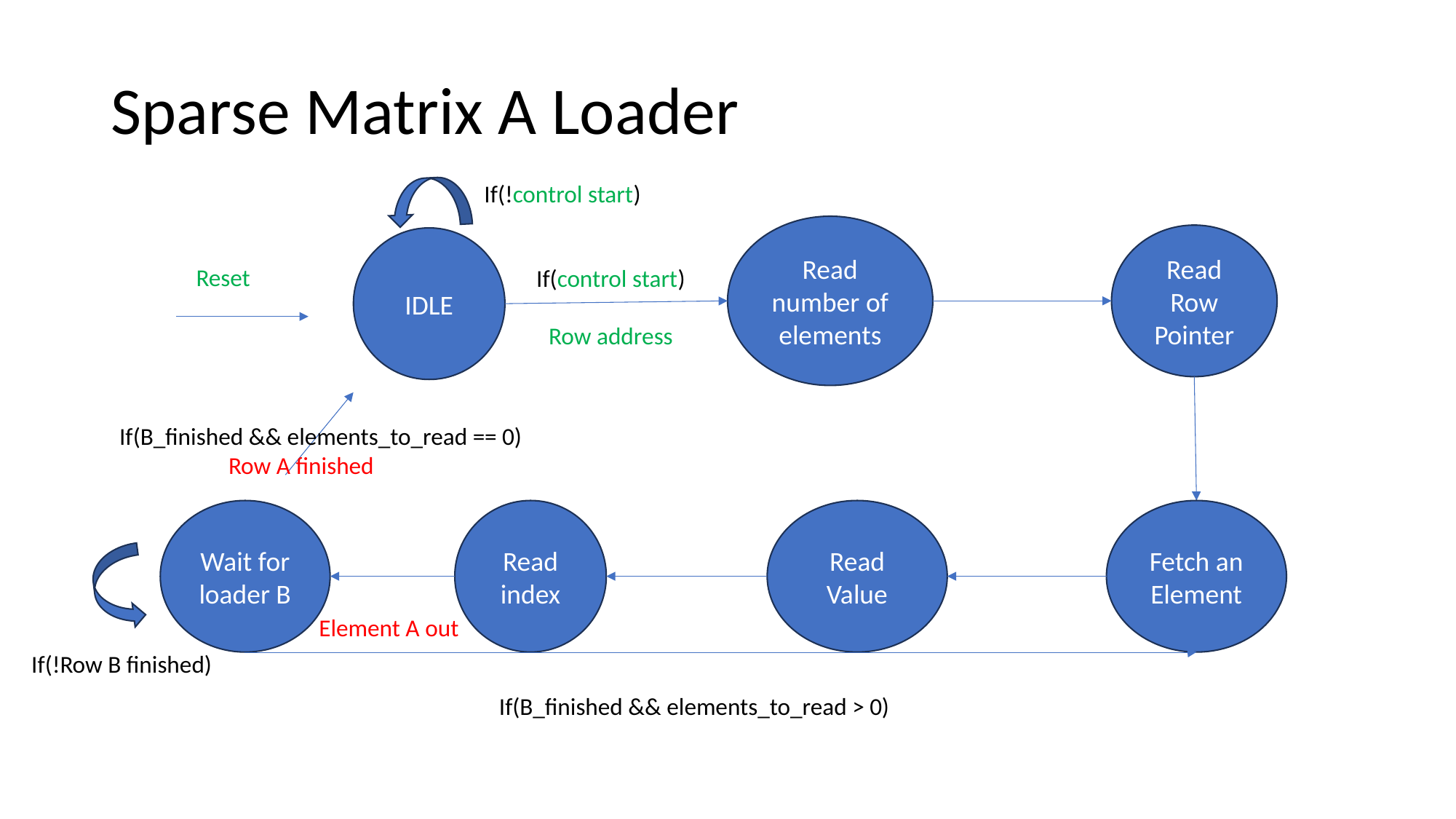

# Sparse Matrix A Loader

If(!control start)
Read number of elements
Read Row Pointer
IDLE
Reset
If(control start)
Row address
If(B_finished && elements_to_read == 0) 	Row A finished
Wait for loader B
Read index
Read Value
Fetch an Element

Element A out
If(!Row B finished)
If(B_finished && elements_to_read > 0)